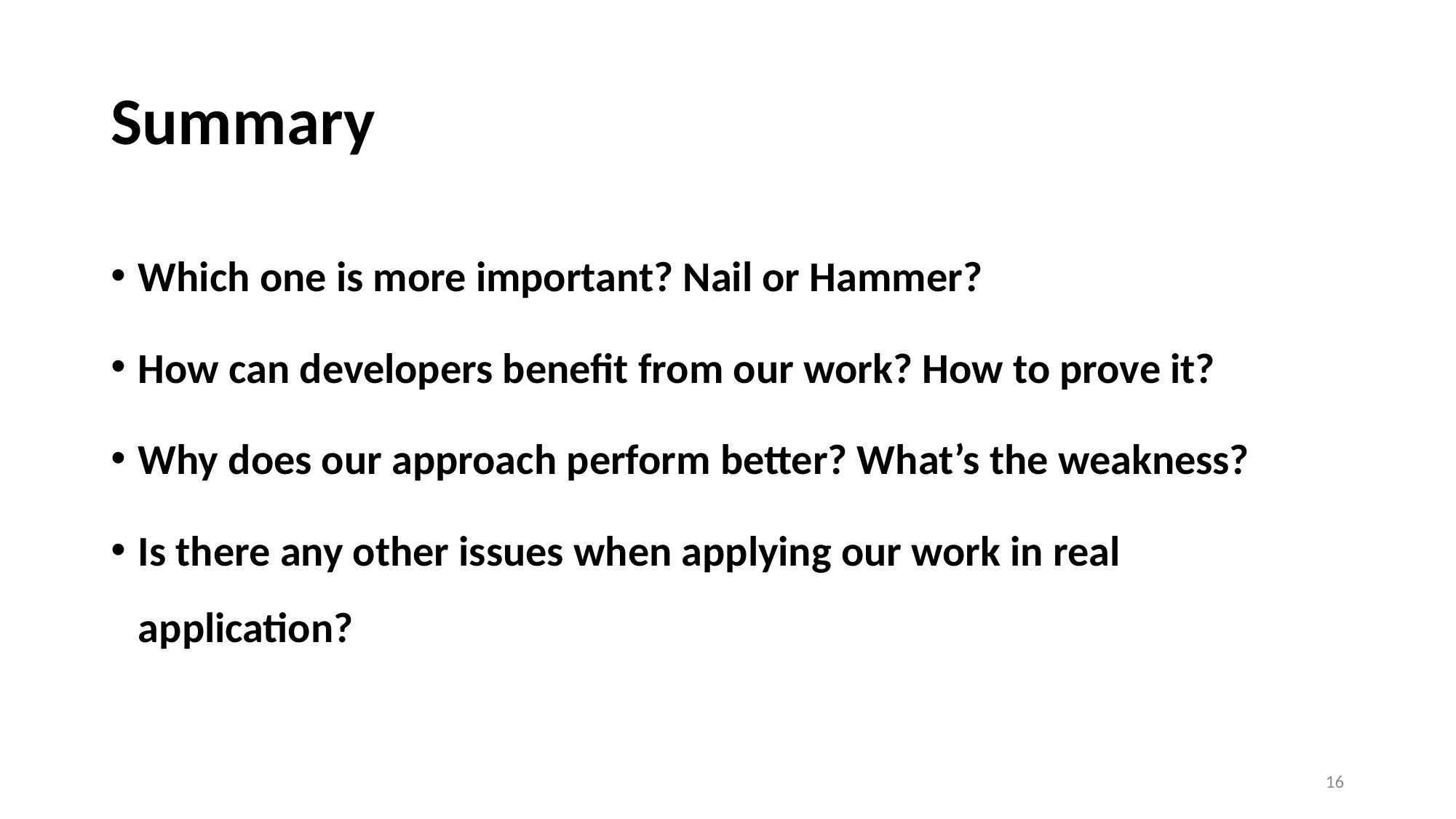

# Summary
Which one is more important? Nail or Hammer?
How can developers benefit from our work? How to prove it?
Why does our approach perform better? What’s the weakness?
Is there any other issues when applying our work in real application?

16